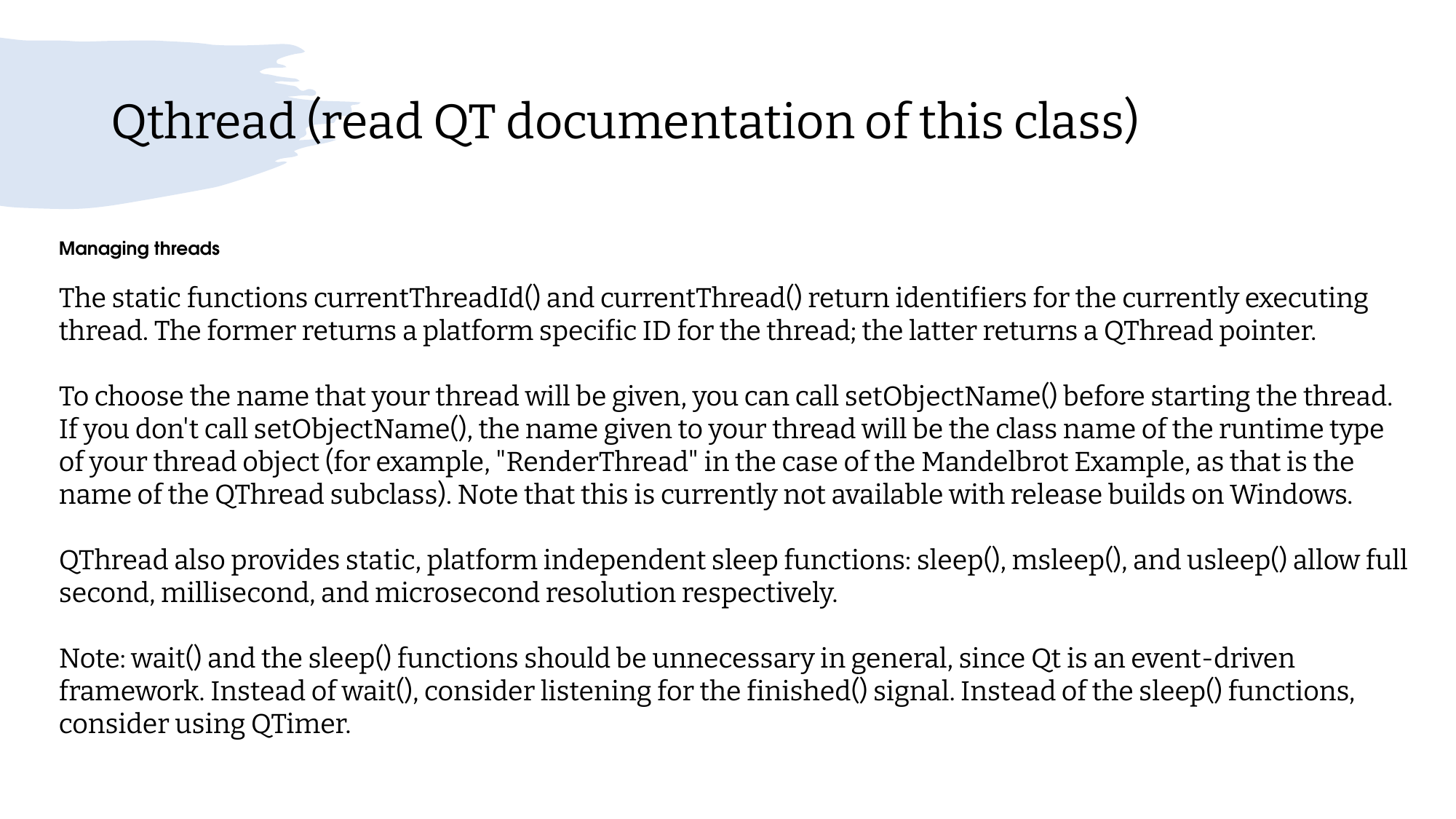

# Qthread (read QT documentation of this class)
Managing threads

The static functions currentThreadId() and currentThread() return identifiers for the currently executing thread. The former returns a platform specific ID for the thread; the latter returns a QThread pointer.

To choose the name that your thread will be given, you can call setObjectName() before starting the thread. If you don't call setObjectName(), the name given to your thread will be the class name of the runtime type of your thread object (for example, "RenderThread" in the case of the Mandelbrot Example, as that is the name of the QThread subclass). Note that this is currently not available with release builds on Windows.

QThread also provides static, platform independent sleep functions: sleep(), msleep(), and usleep() allow full second, millisecond, and microsecond resolution respectively.

Note: wait() and the sleep() functions should be unnecessary in general, since Qt is an event-driven framework. Instead of wait(), consider listening for the finished() signal. Instead of the sleep() functions, consider using QTimer.